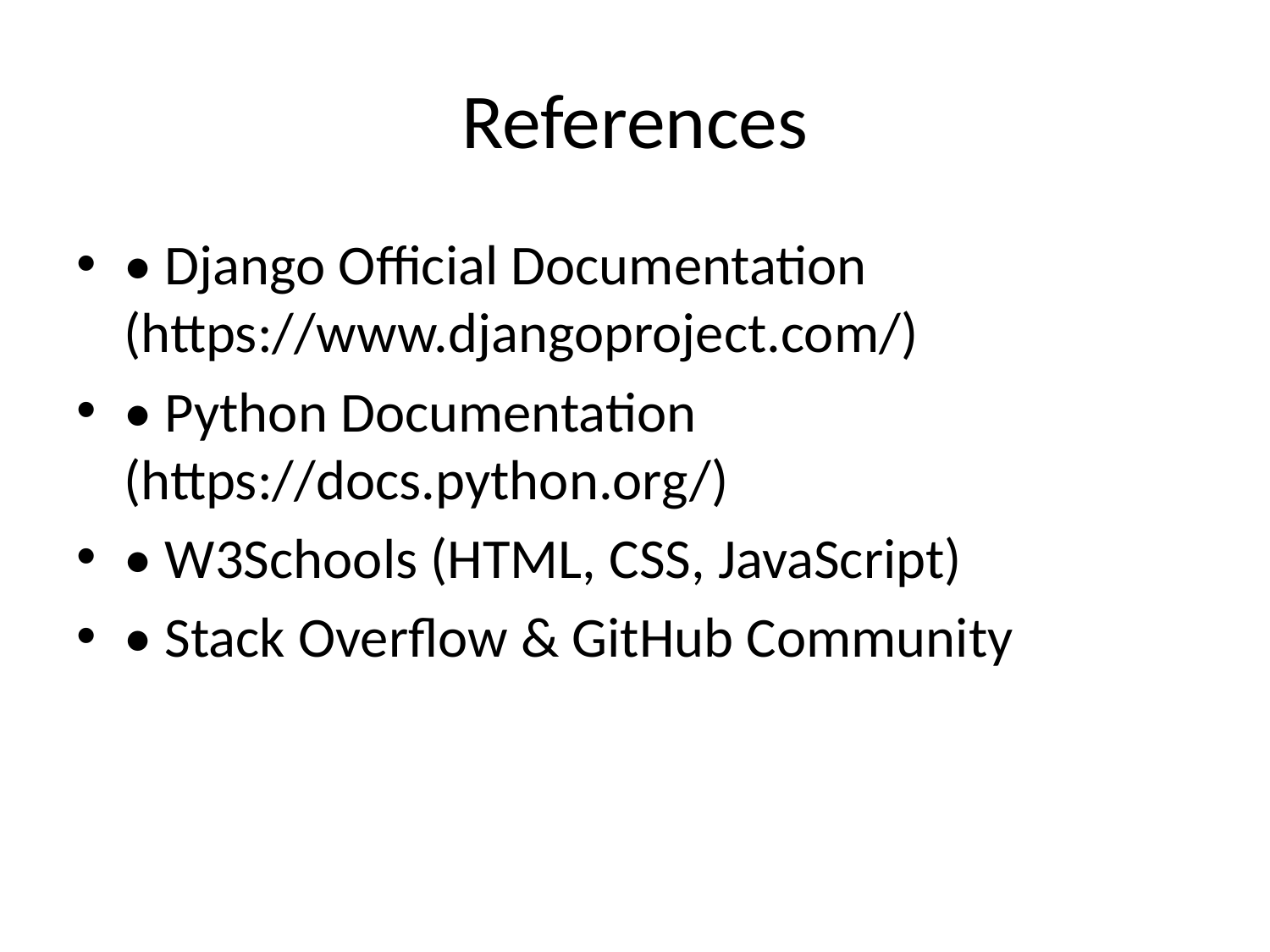

# References
• Django Official Documentation (https://www.djangoproject.com/)
• Python Documentation (https://docs.python.org/)
• W3Schools (HTML, CSS, JavaScript)
• Stack Overflow & GitHub Community